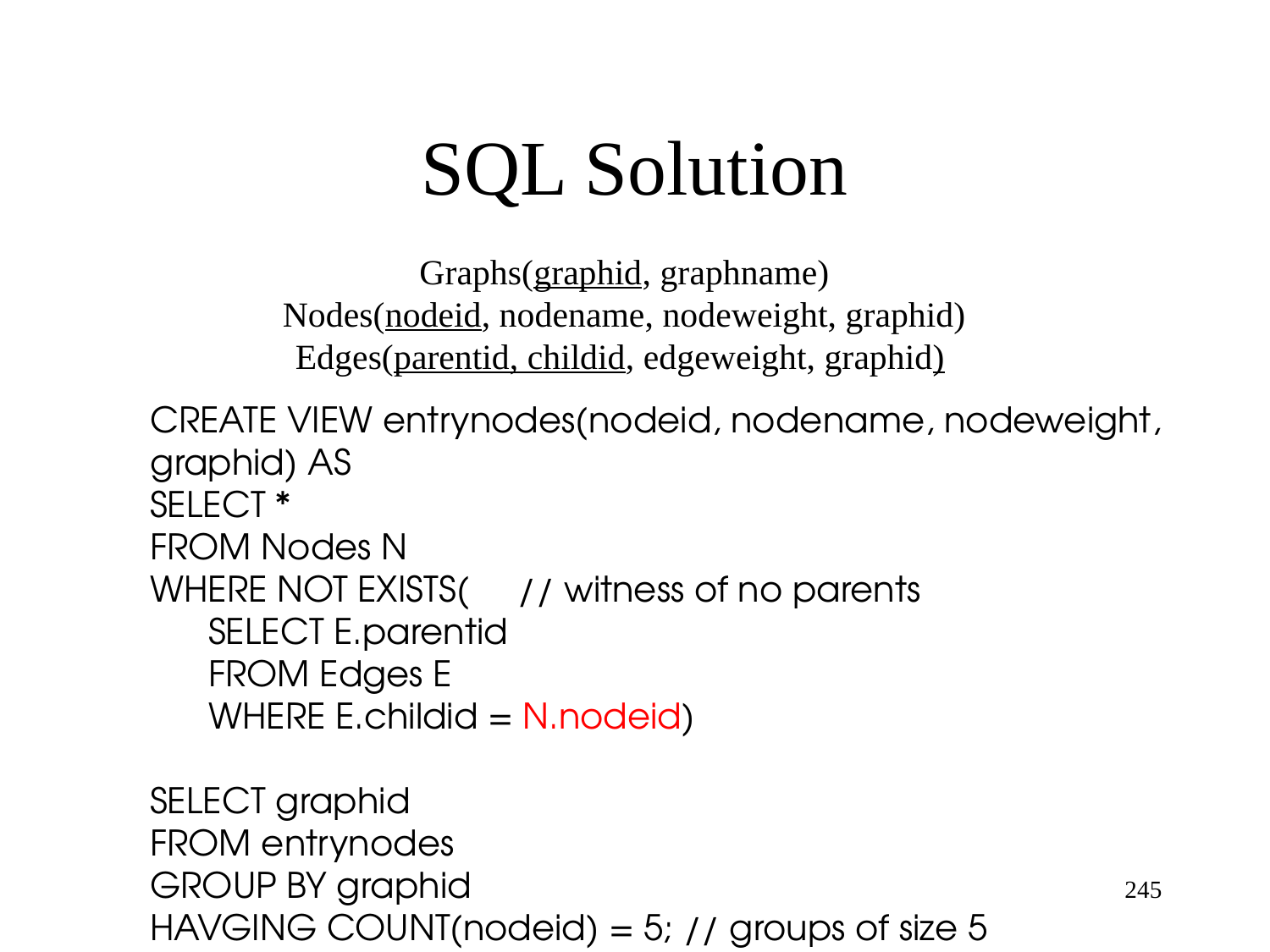

SQL Solution
Graphs(graphid, graphname)
Nodes(nodeid, nodename, nodeweight, graphid)
Edges(parentid, childid, edgeweight, graphid)
CREATE VIEW entrynodes(nodeid, nodename, nodeweight, graphid) AS
SELECT *
FROM Nodes N
WHERE NOT EXISTS(     // witness of no parents
      SELECT E.parentid
      FROM Edges E
      WHERE E.childid = N.nodeid)

SELECT graphid
FROM entrynodes
GROUP BY graphid
HAVGING COUNT(nodeid) = 5; // groups of size 5
245